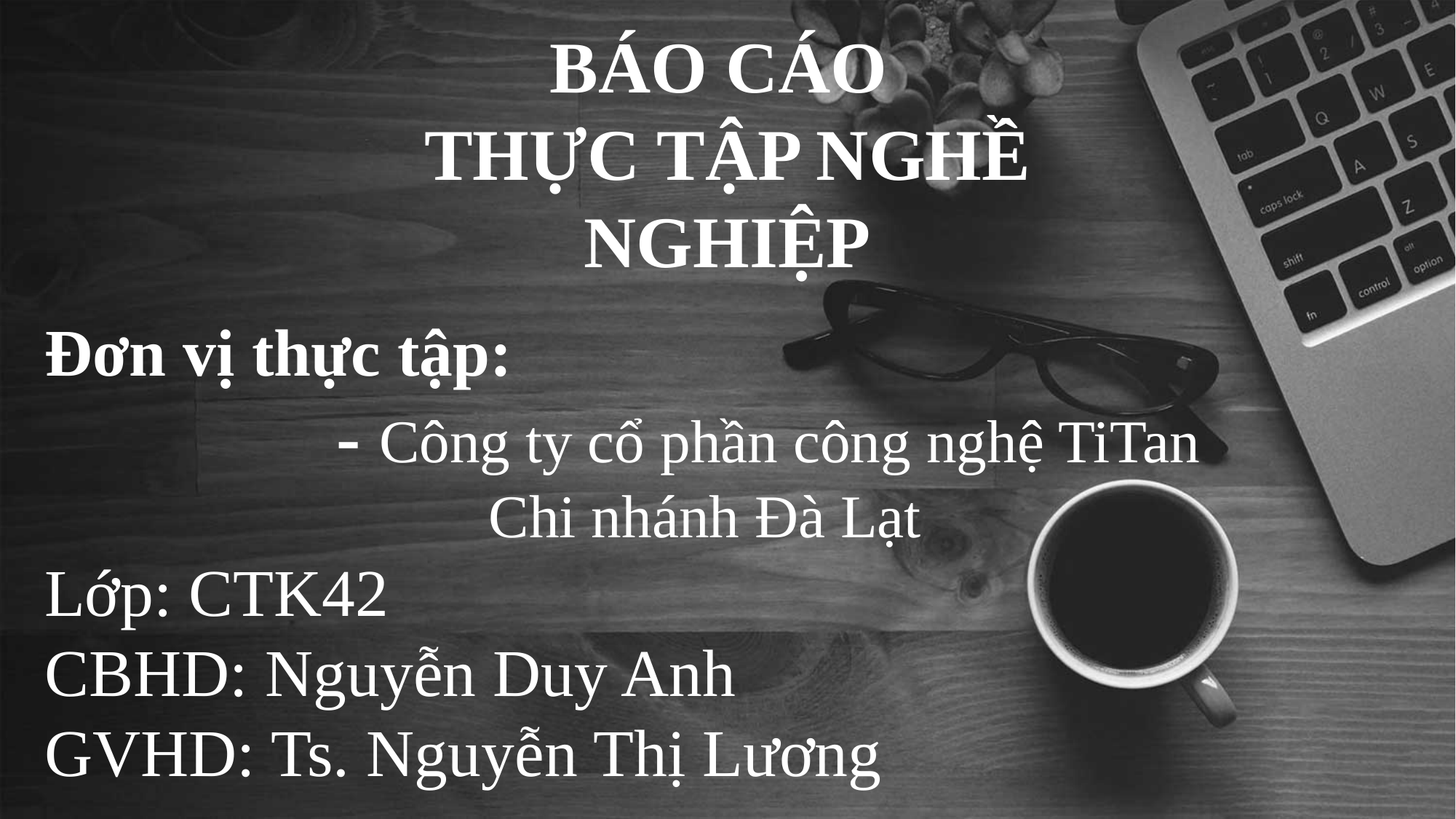

BÁO CÁO
THỰC TẬP NGHỀ NGHIỆP
Đơn vị thực tập:
       - Công ty cổ phần công nghệ TiTan
Chi nhánh Đà Lạt
Lớp: CTK42
CBHD: Nguyễn Duy Anh
GVHD: Ts. Nguyễn Thị Lương